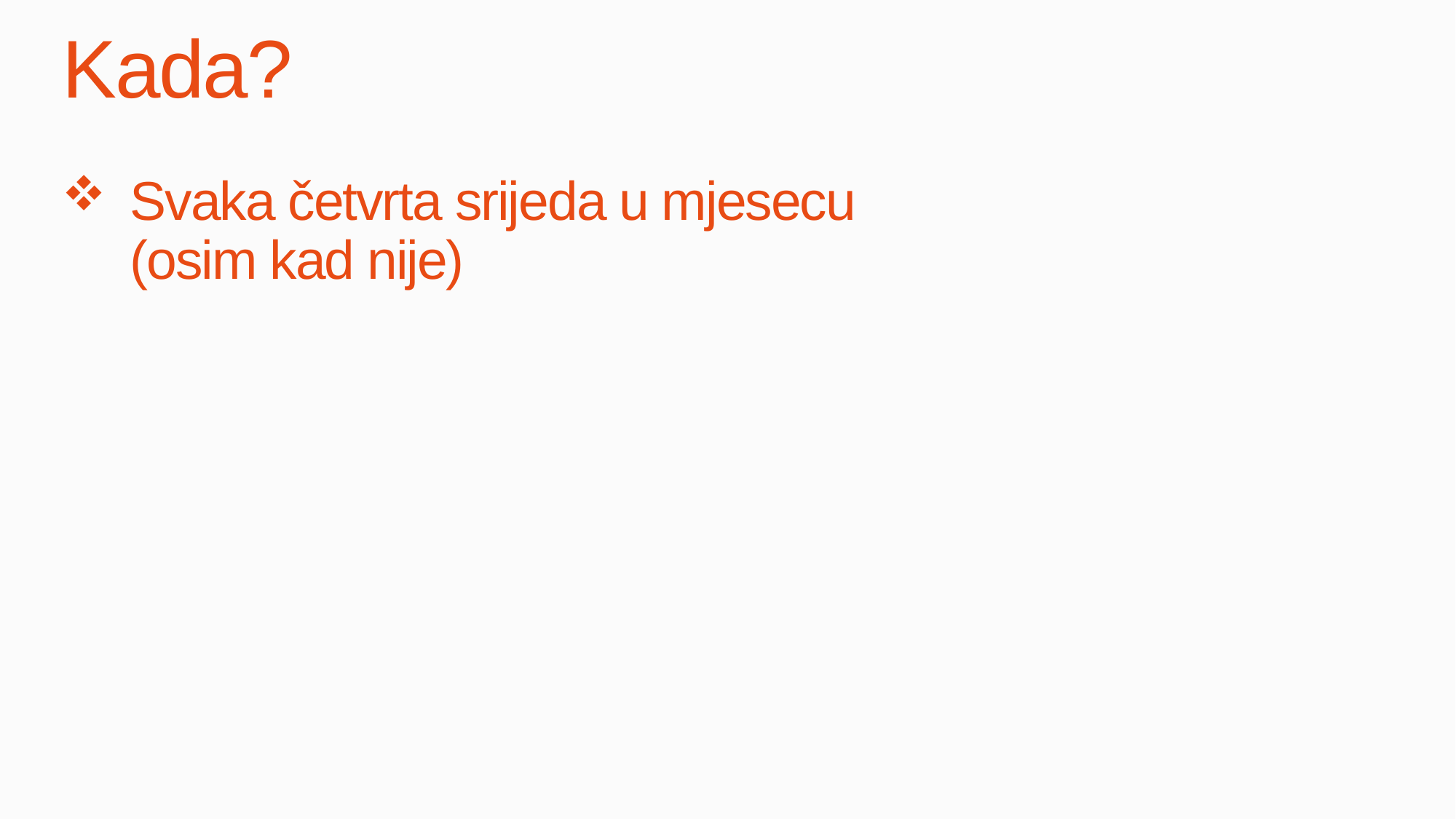

# Kada?
Svaka četvrta srijeda u mjesecu
(osim kad nije)